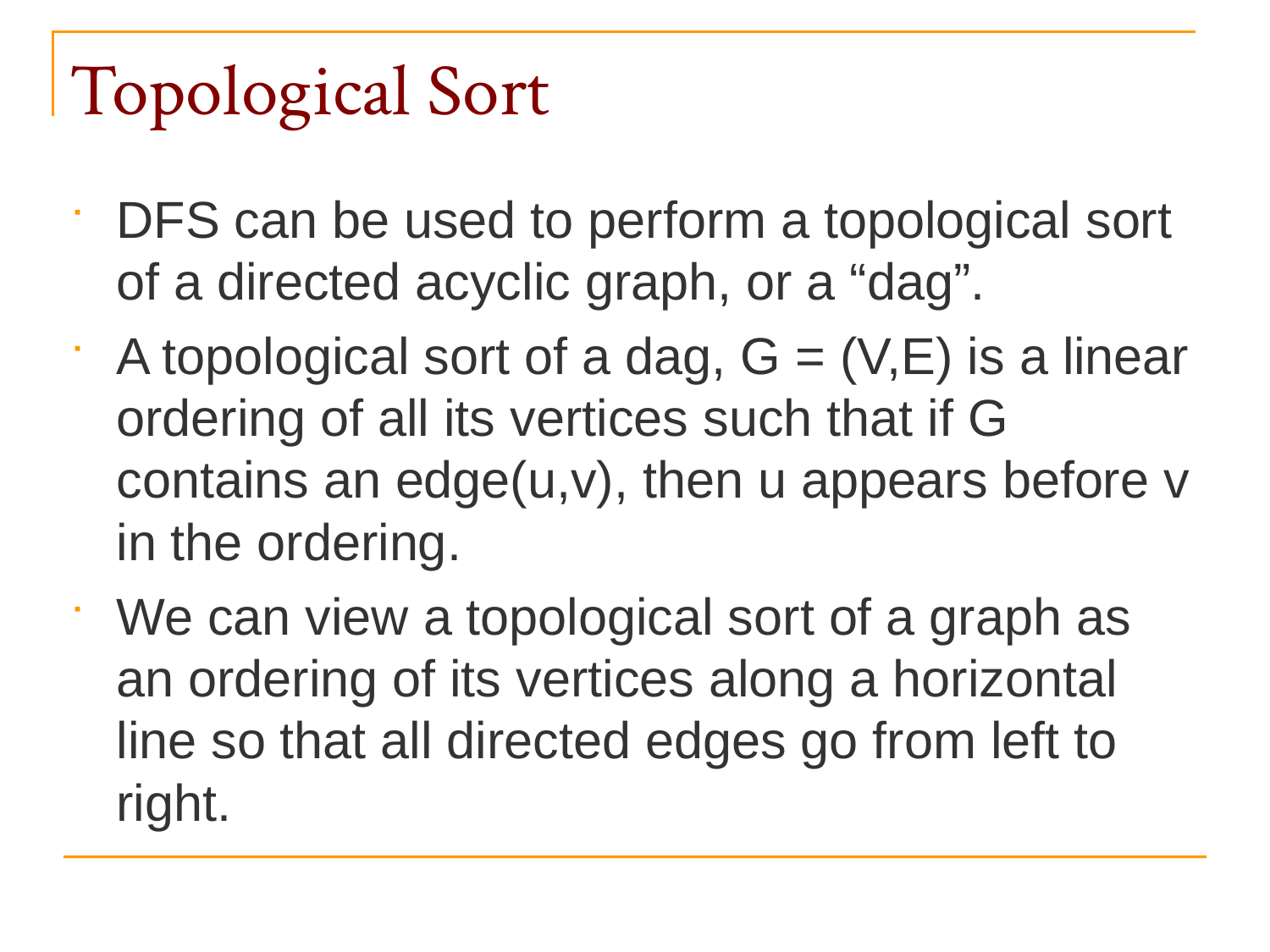

# Topological Sort
DFS can be used to perform a topological sort of a directed acyclic graph, or a “dag”.
A topological sort of a dag, G = (V,E) is a linear ordering of all its vertices such that if G contains an edge(u,v), then u appears before v in the ordering.
We can view a topological sort of a graph as an ordering of its vertices along a horizontal line so that all directed edges go from left to right.